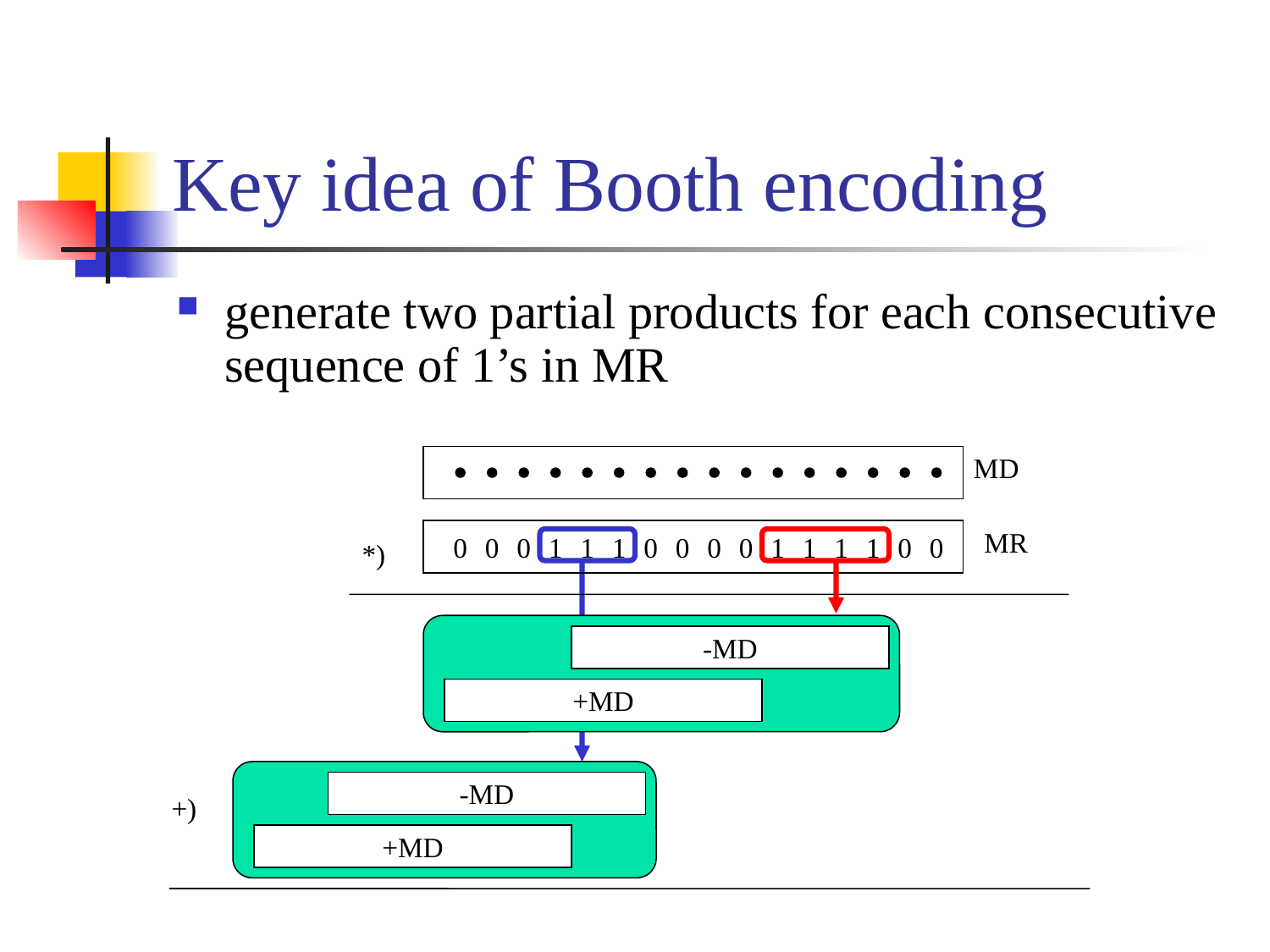

# Key idea of Booth encoding
generate two partial products for each consecutive sequence of 1’s in MR
MD

MR

*)
0
0
0
1
1
1
0
0
0
0
1
1
1
1
0
0

-MD
+MD

-MD
+MD
+)